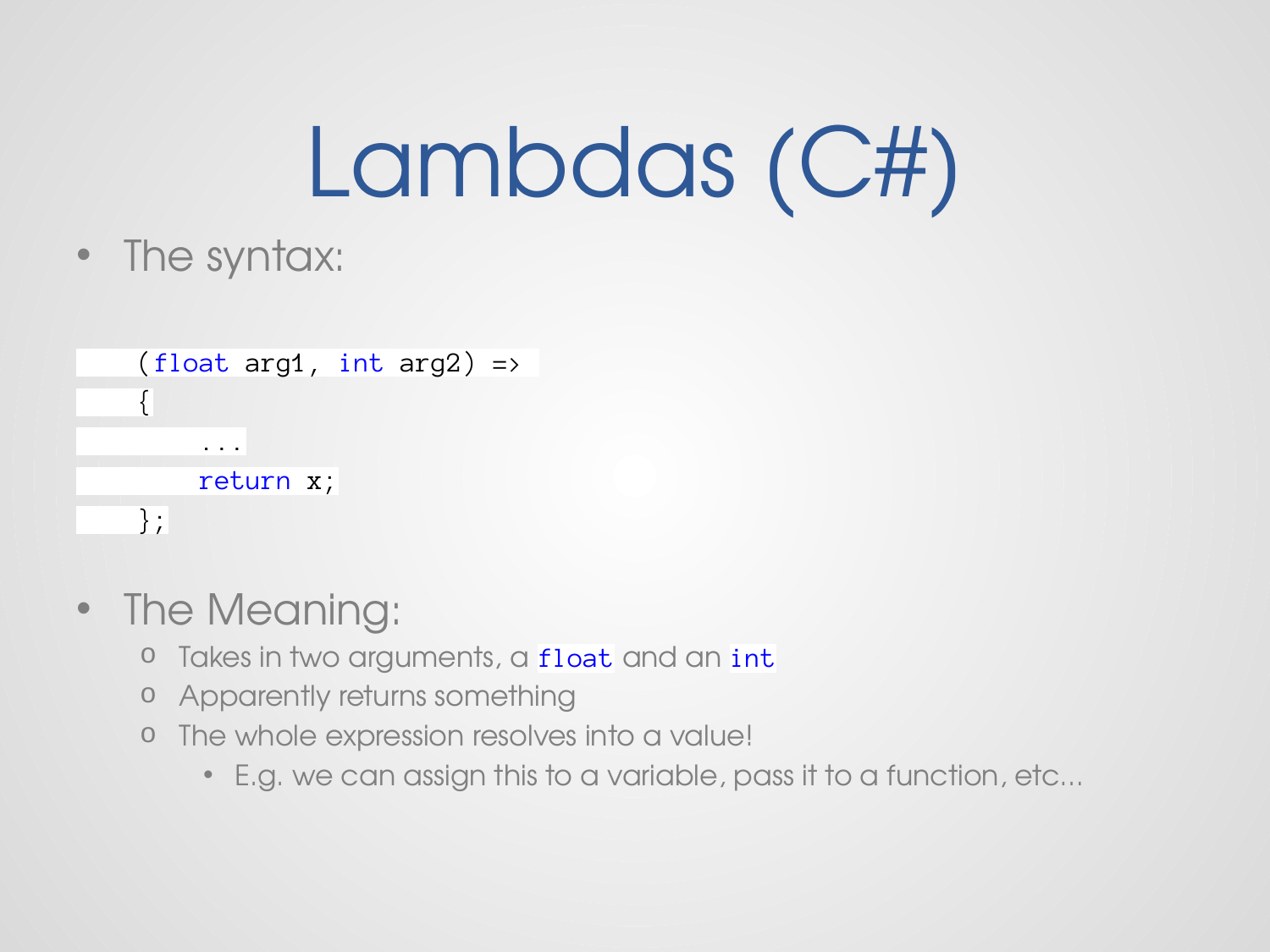

# Lambdas (C#)
The syntax:

    (float arg1, int arg2) =>
    {
        ...
        return x;
    };

The Meaning:
Takes in two arguments, a float and an int
Apparently returns something
The whole expression resolves into a value!
E.g. we can assign this to a variable, pass it to a function, etc…